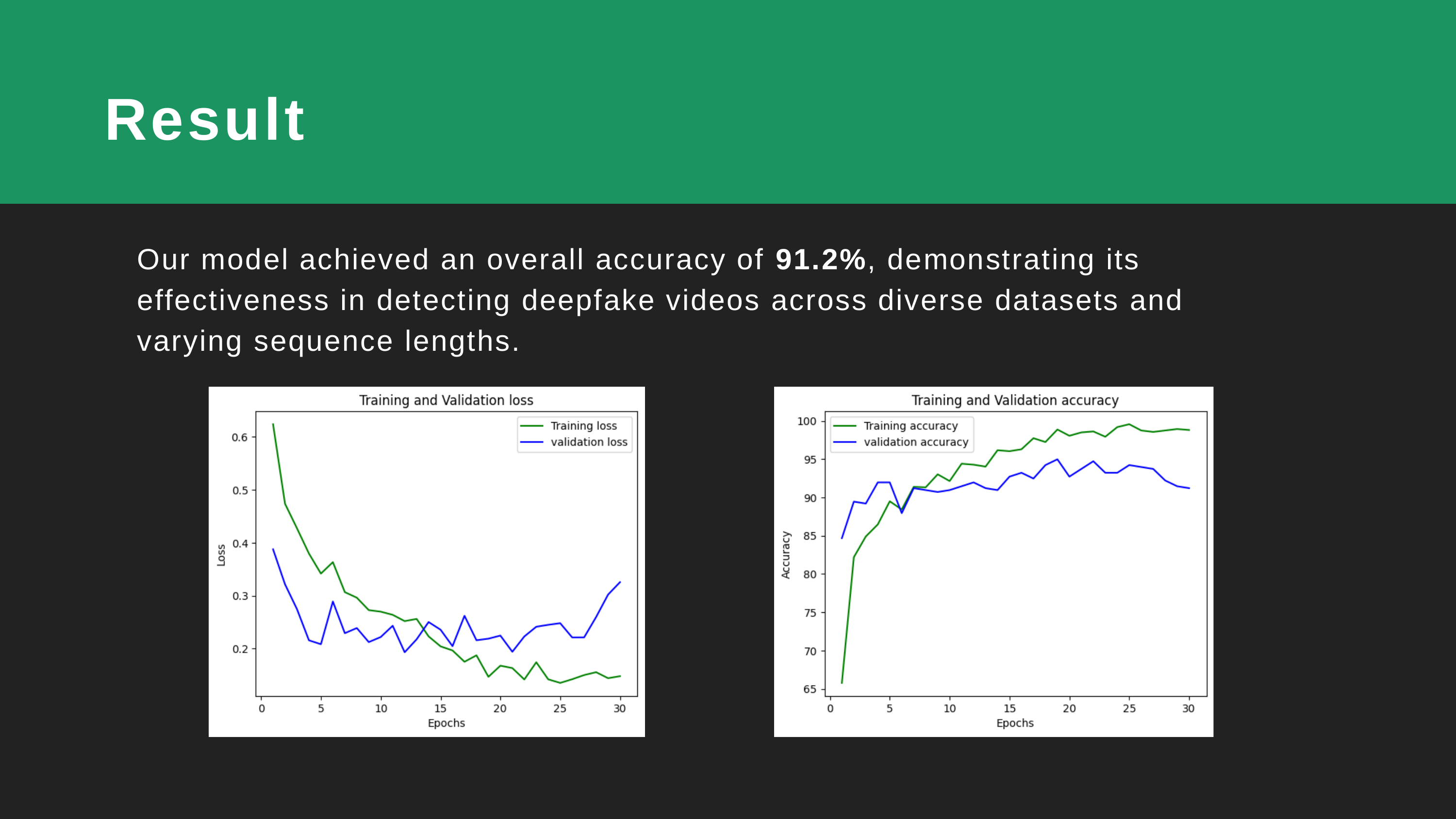

Result
Our model achieved an overall accuracy of 91.2%, demonstrating its effectiveness in detecting deepfake videos across diverse datasets and varying sequence lengths.